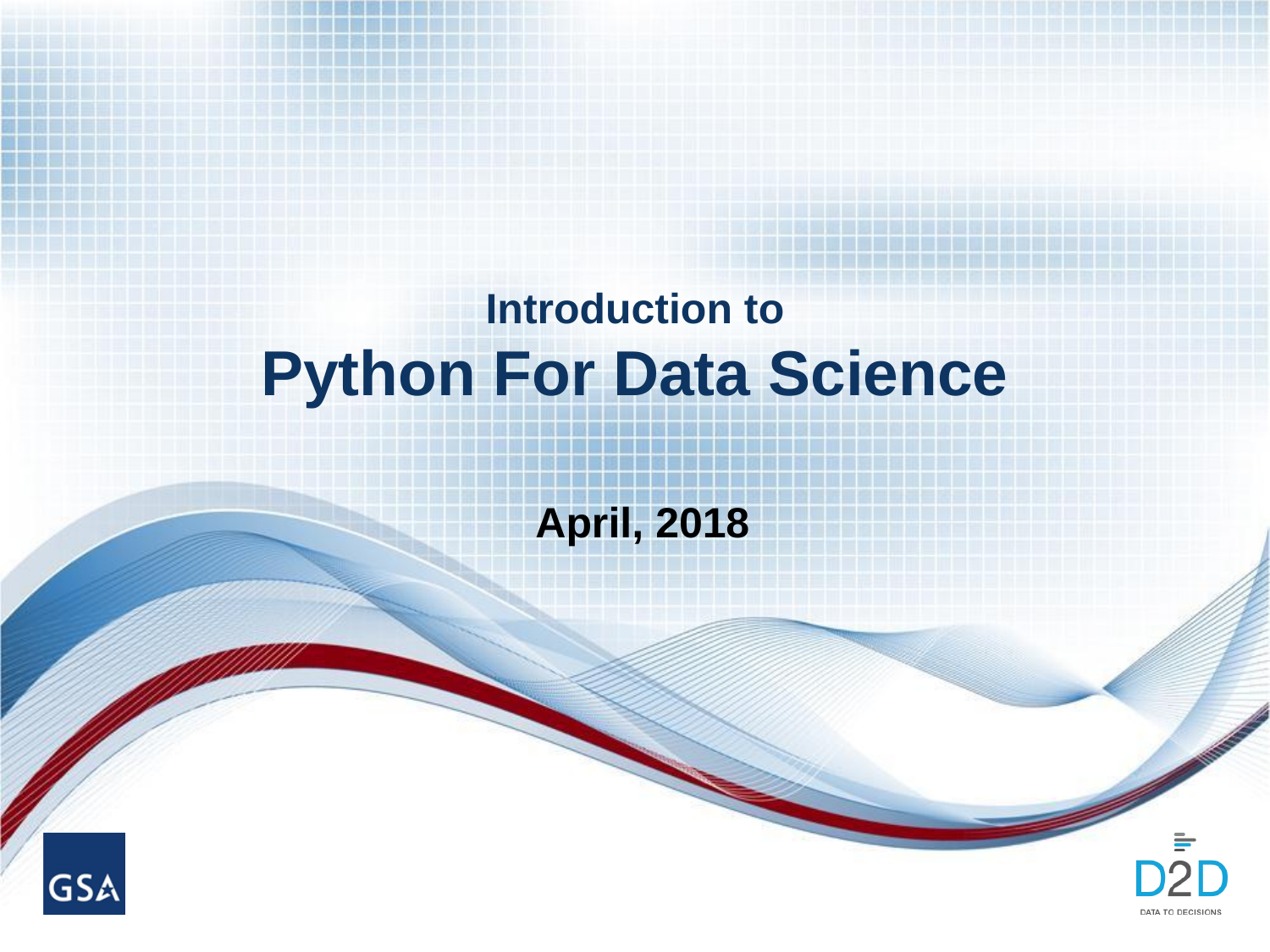

Introduction to
Python For Data Science

April, 2018